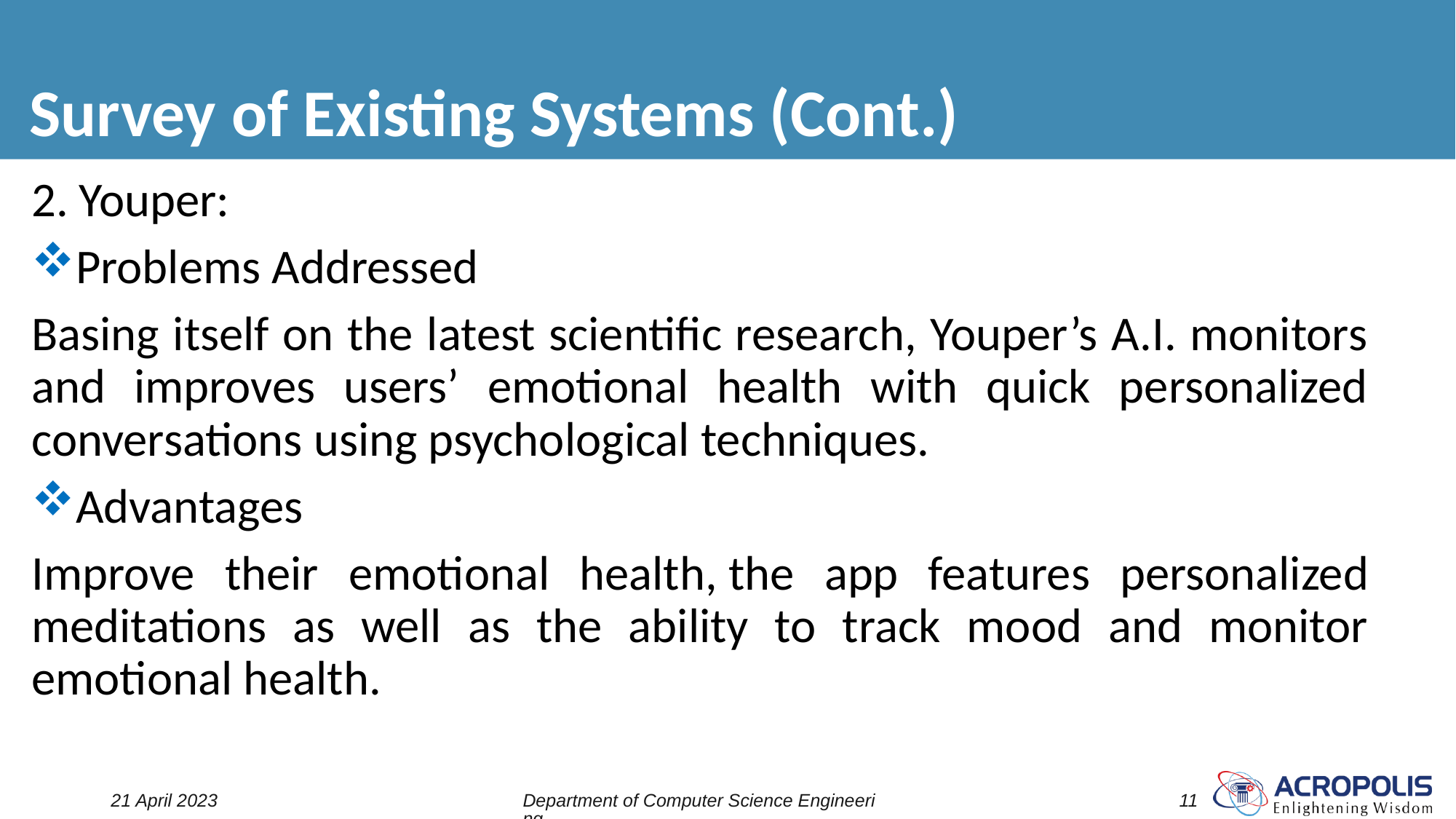

# Survey of Existing Systems (Cont.)
2. Youper:
Problems Addressed
Basing itself on the latest scientific research, Youper’s A.I. monitors and improves users’ emotional health with quick personalized conversations using psychological techniques.
Advantages
Improve their emotional health, the app features personalized meditations as well as the ability to track mood and monitor emotional health.

21 April 2023
Department of Computer Science Engineering
11